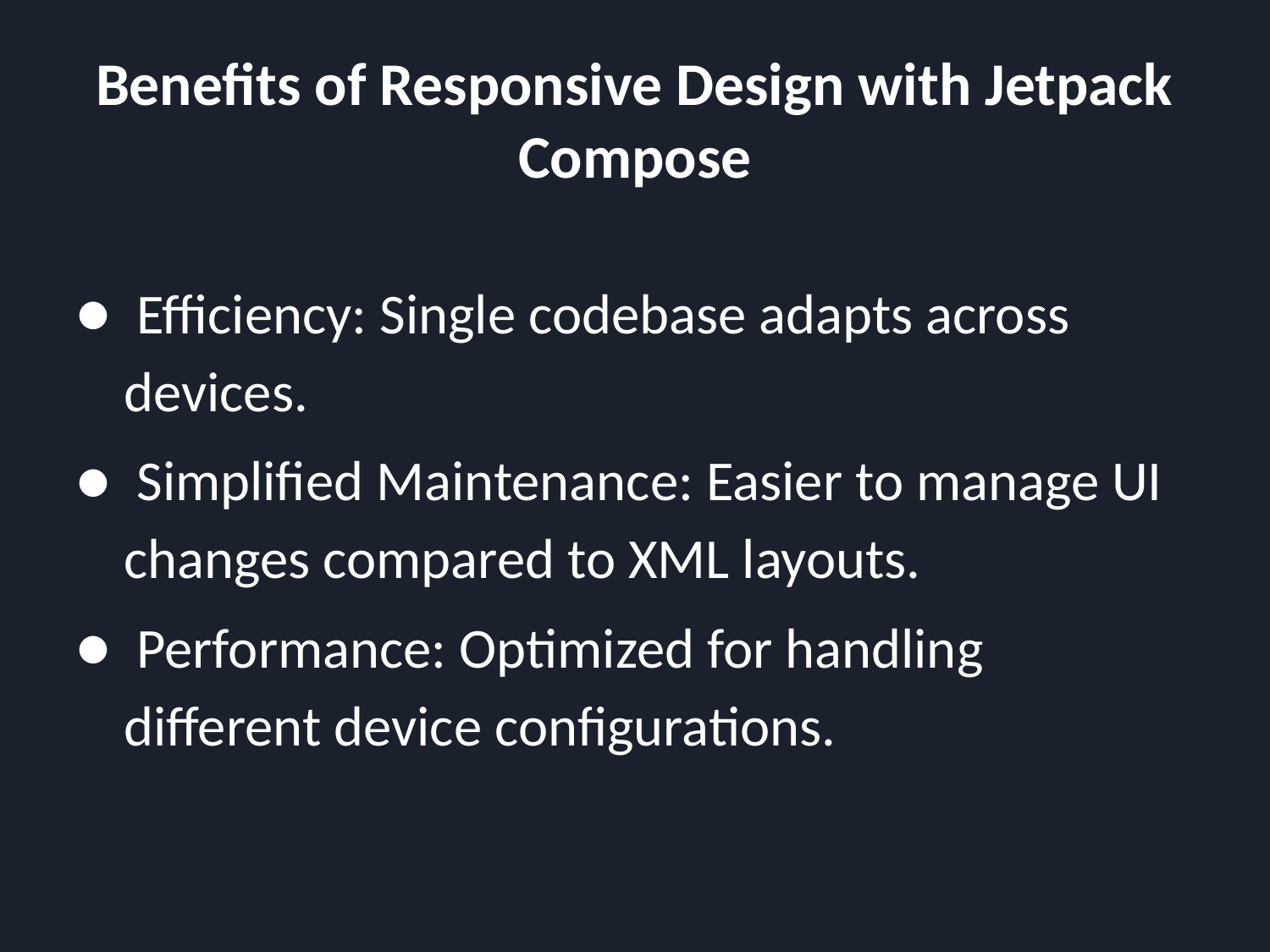

# Benefits of Responsive Design with Jetpack Compose

 Efficiency: Single codebase adapts across devices.
 Simplified Maintenance: Easier to manage UI changes compared to XML layouts.
 Performance: Optimized for handling different device configurations.